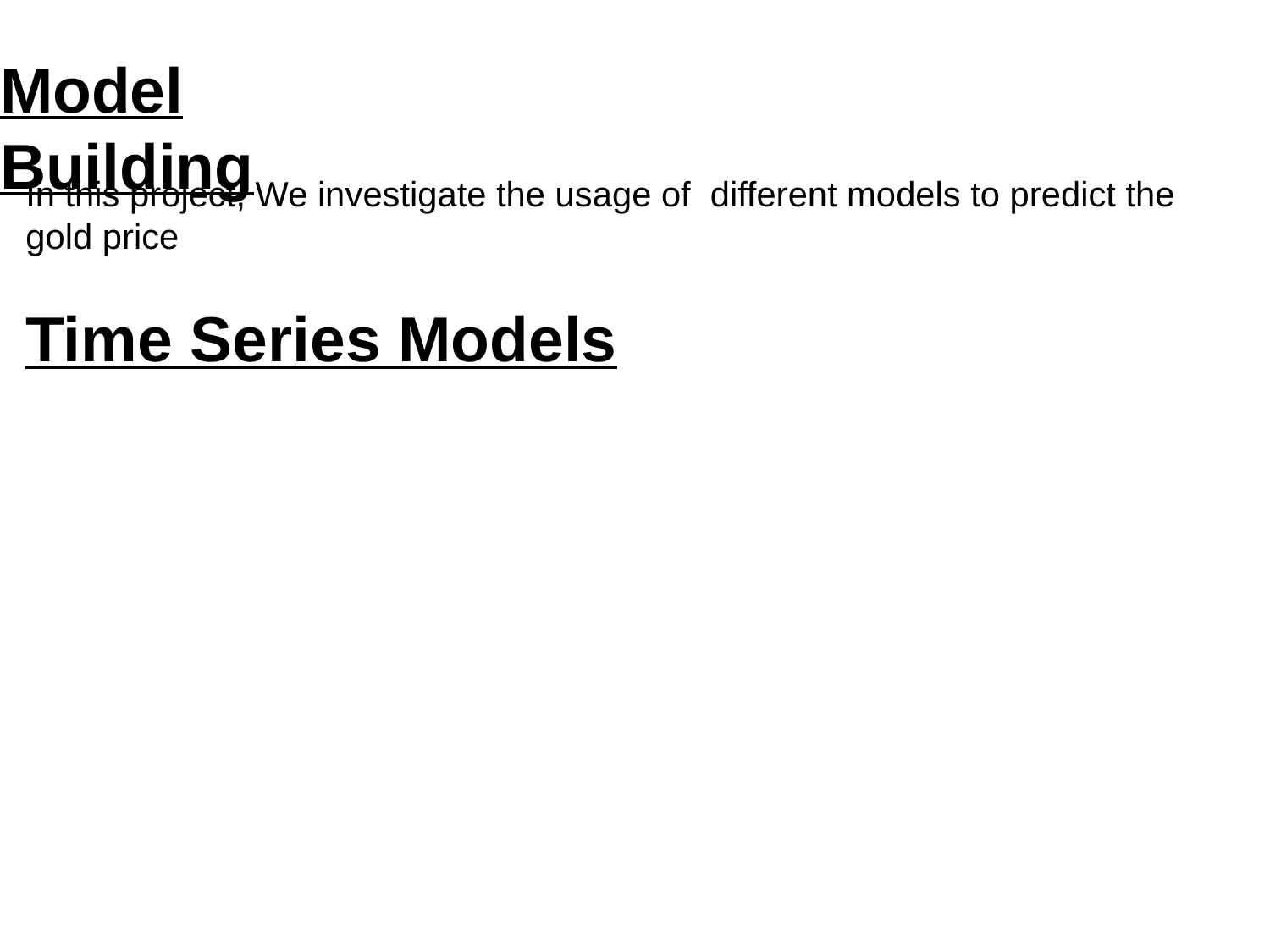

Model Building

In this project, We investigate the usage of  different models to predict the gold price

Time Series Models